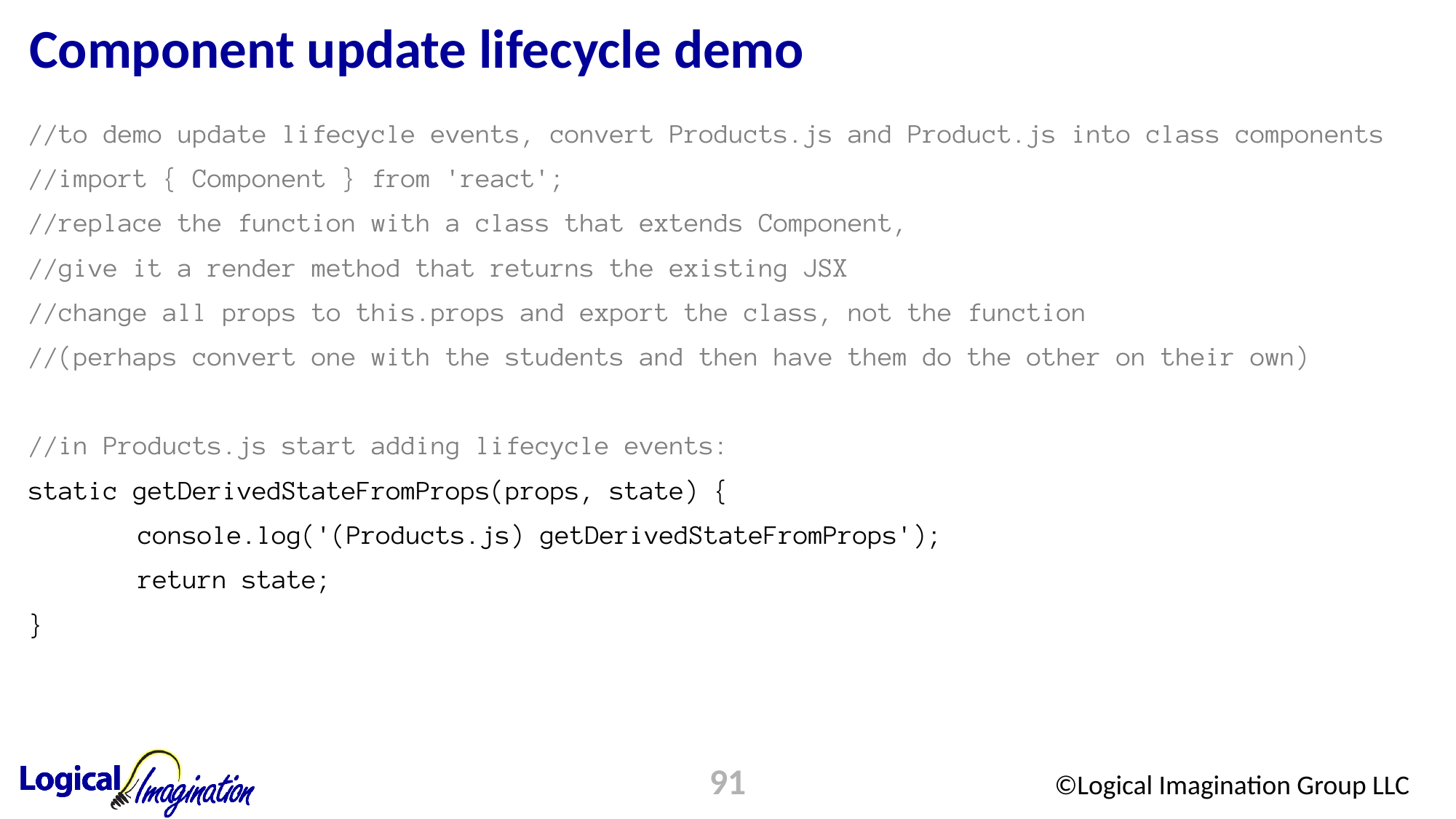

# Component update lifecycle demo
//to demo update lifecycle events, convert Products.js and Product.js into class components
//import { Component } from 'react';
//replace the function with a class that extends Component,
//give it a render method that returns the existing JSX
//change all props to this.props and export the class, not the function
//(perhaps convert one with the students and then have them do the other on their own)

//in Products.js start adding lifecycle events:
static getDerivedStateFromProps(props, state) {
	console.log('(Products.js) getDerivedStateFromProps');
	return state;
}

91